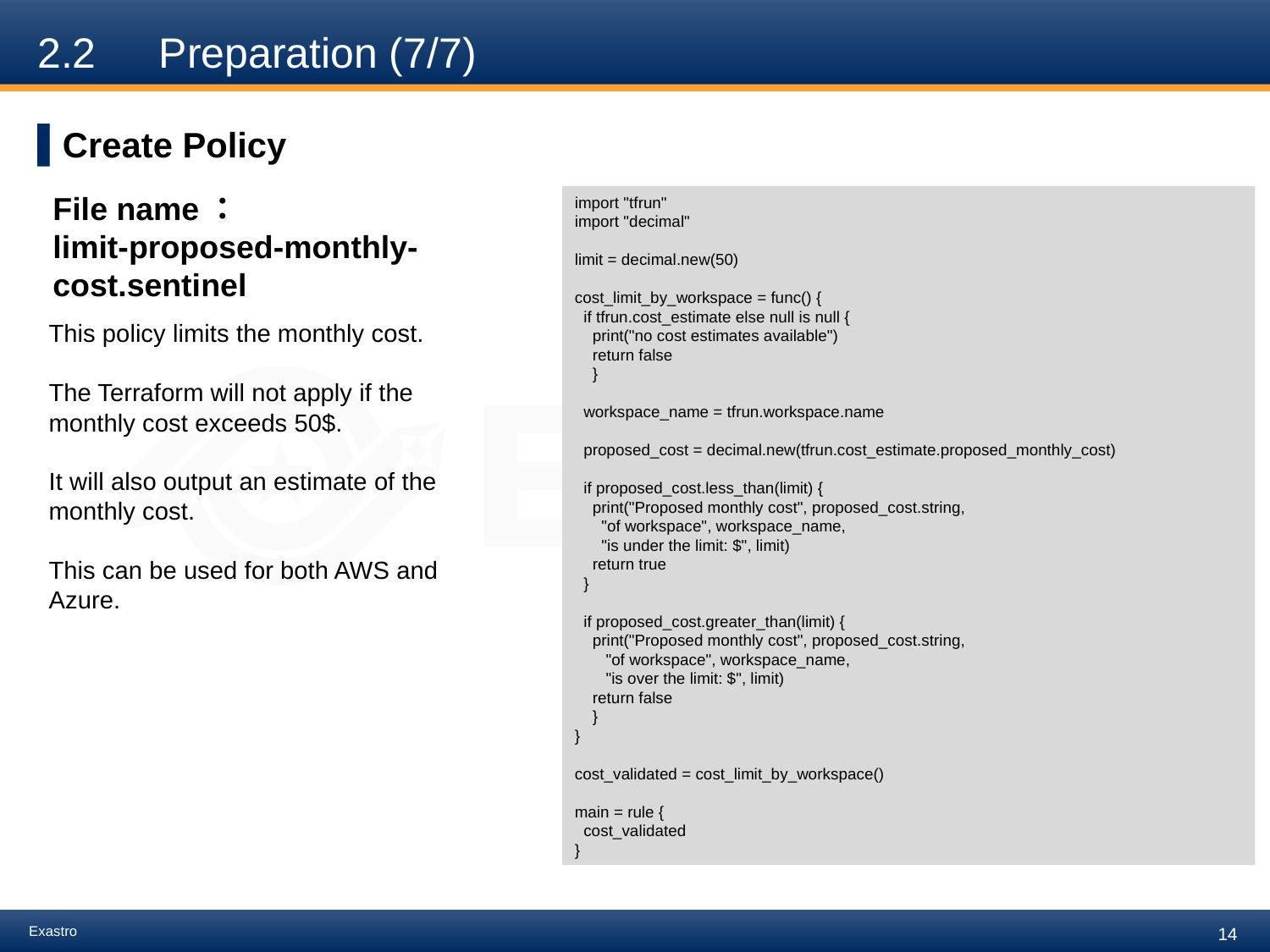

# 2.2　Preparation (7/7)
Create Policy

File name：
limit-proposed-monthly-cost.sentinel
import "tfrun"
import "decimal"

limit = decimal.new(50)

cost_limit_by_workspace = func() {
  if tfrun.cost_estimate else null is null {
    print("no cost estimates available")
    return false
    }

  workspace_name = tfrun.workspace.name

  proposed_cost = decimal.new(tfrun.cost_estimate.proposed_monthly_cost)

  if proposed_cost.less_than(limit) {
    print("Proposed monthly cost", proposed_cost.string,
      "of workspace", workspace_name,
      "is under the limit: $", limit)
    return true
  }

  if proposed_cost.greater_than(limit) {
    print("Proposed monthly cost", proposed_cost.string,
       "of workspace", workspace_name,
       "is over the limit: $", limit)
    return false
    }
}

cost_validated = cost_limit_by_workspace()

main = rule {
  cost_validated
}
This policy limits the monthly cost.

The Terraform will not apply if the monthly cost exceeds 50$.

It will also output an estimate of the monthly cost.

This can be used for both AWS and Azure.